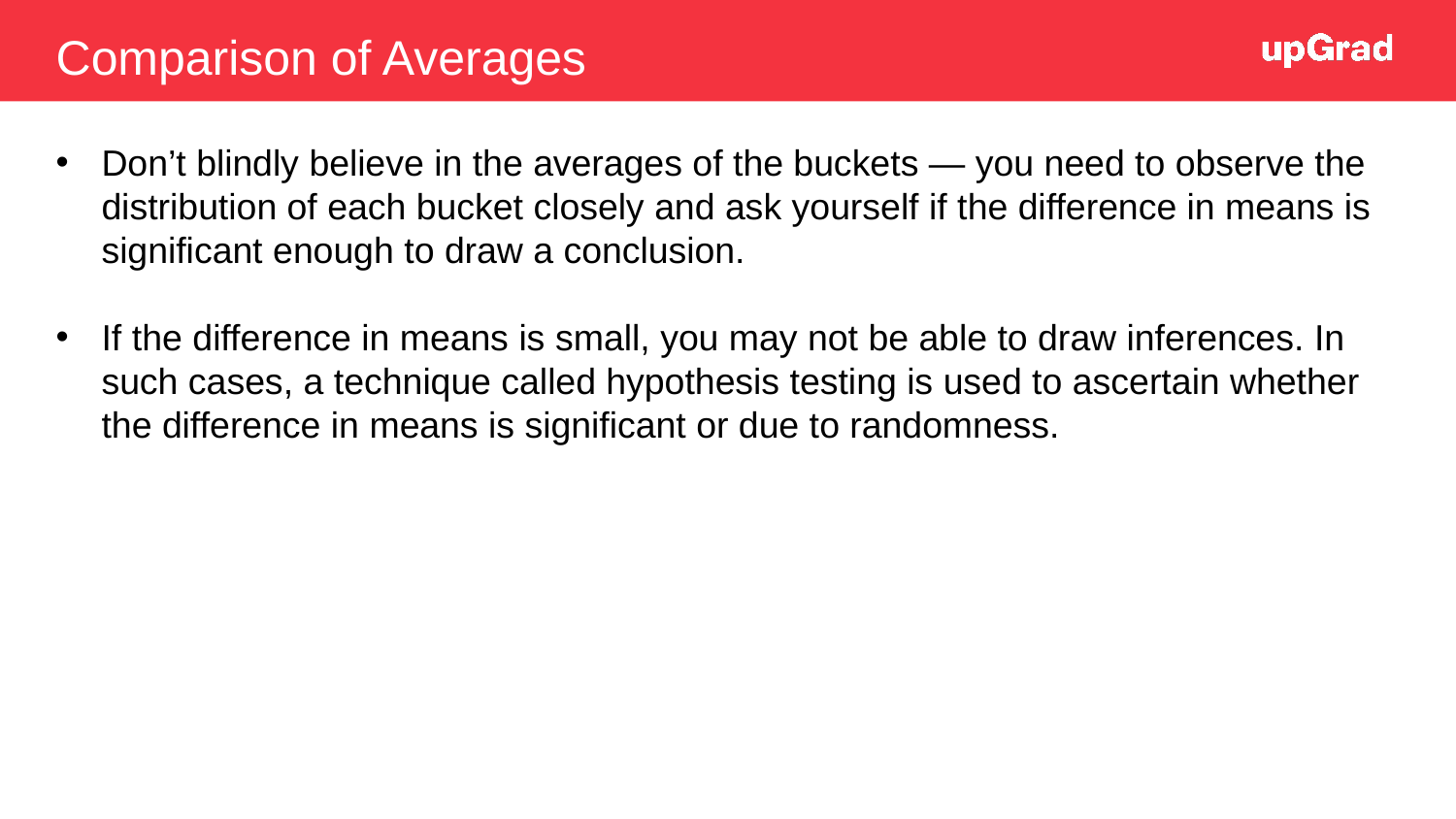

Comparison of Averages

Don’t blindly believe in the averages of the buckets — you need to observe the distribution of each bucket closely and ask yourself if the difference in means is significant enough to draw a conclusion.

If the difference in means is small, you may not be able to draw inferences. In such cases, a technique called hypothesis testing is used to ascertain whether the difference in means is significant or due to randomness.